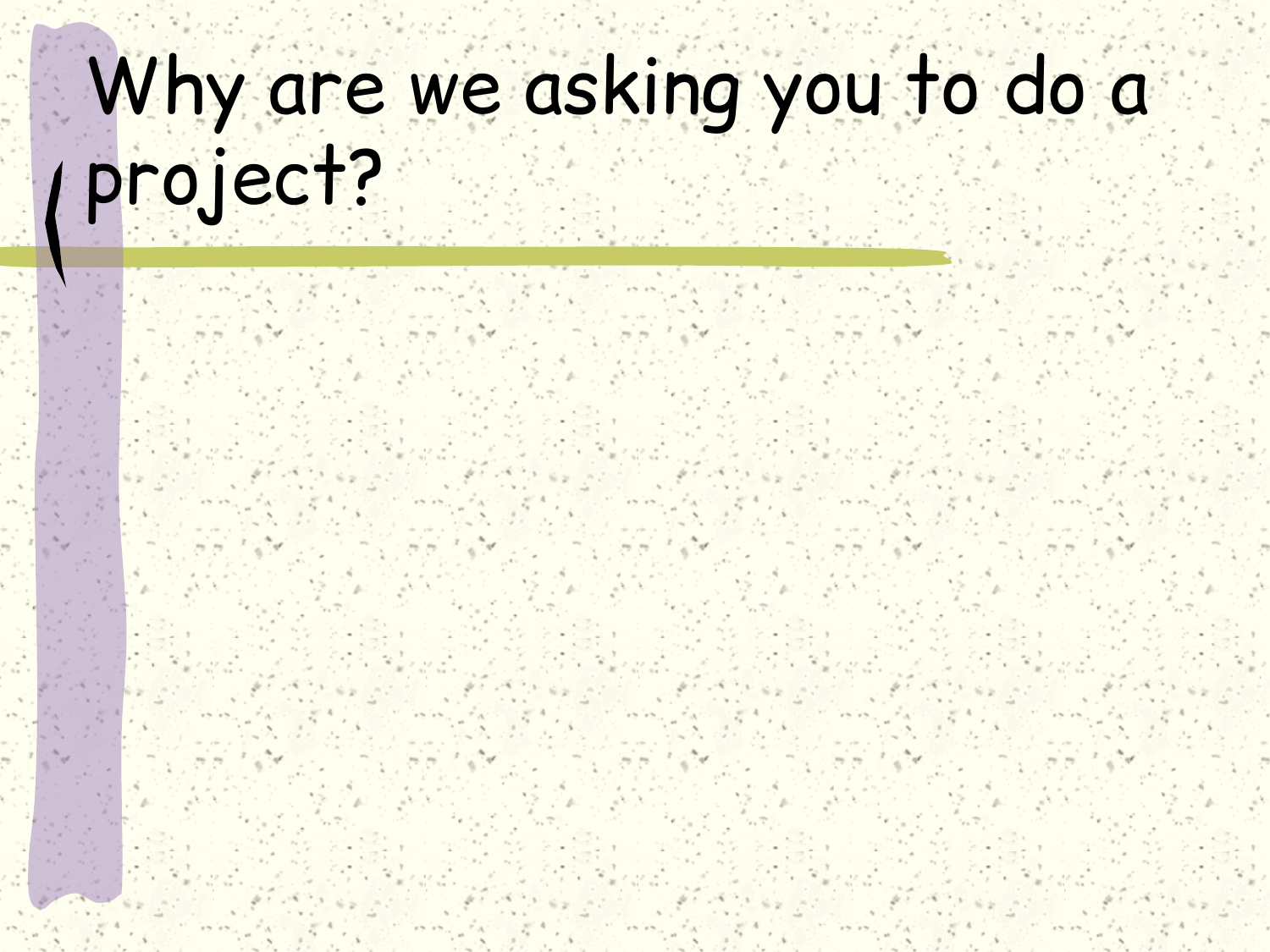

# Why are we asking you to do a project?